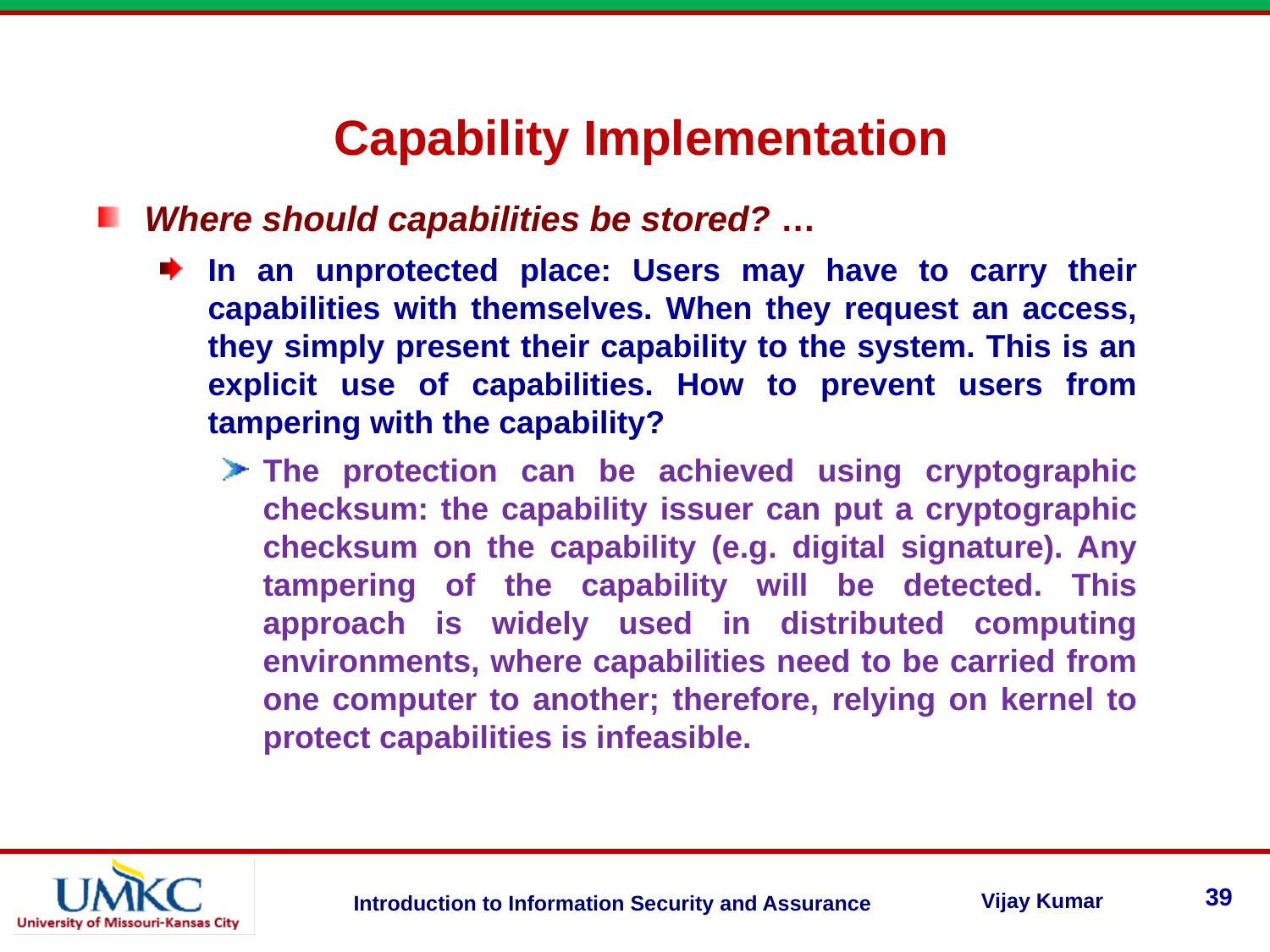

Capability Implementation
Where should capabilities be stored? …
In an unprotected place: Users may have to carry their capabilities with themselves. When they request an access, they simply present their capability to the system. This is an explicit use of capabilities. How to prevent users from tampering with the capability?
The protection can be achieved using cryptographic checksum: the capability issuer can put a cryptographic checksum on the capability (e.g. digital signature). Any tampering of the capability will be detected. This approach is widely used in distributed computing environments, where capabilities need to be carried from one computer to another; therefore, relying on kernel to protect capabilities is infeasible.
39